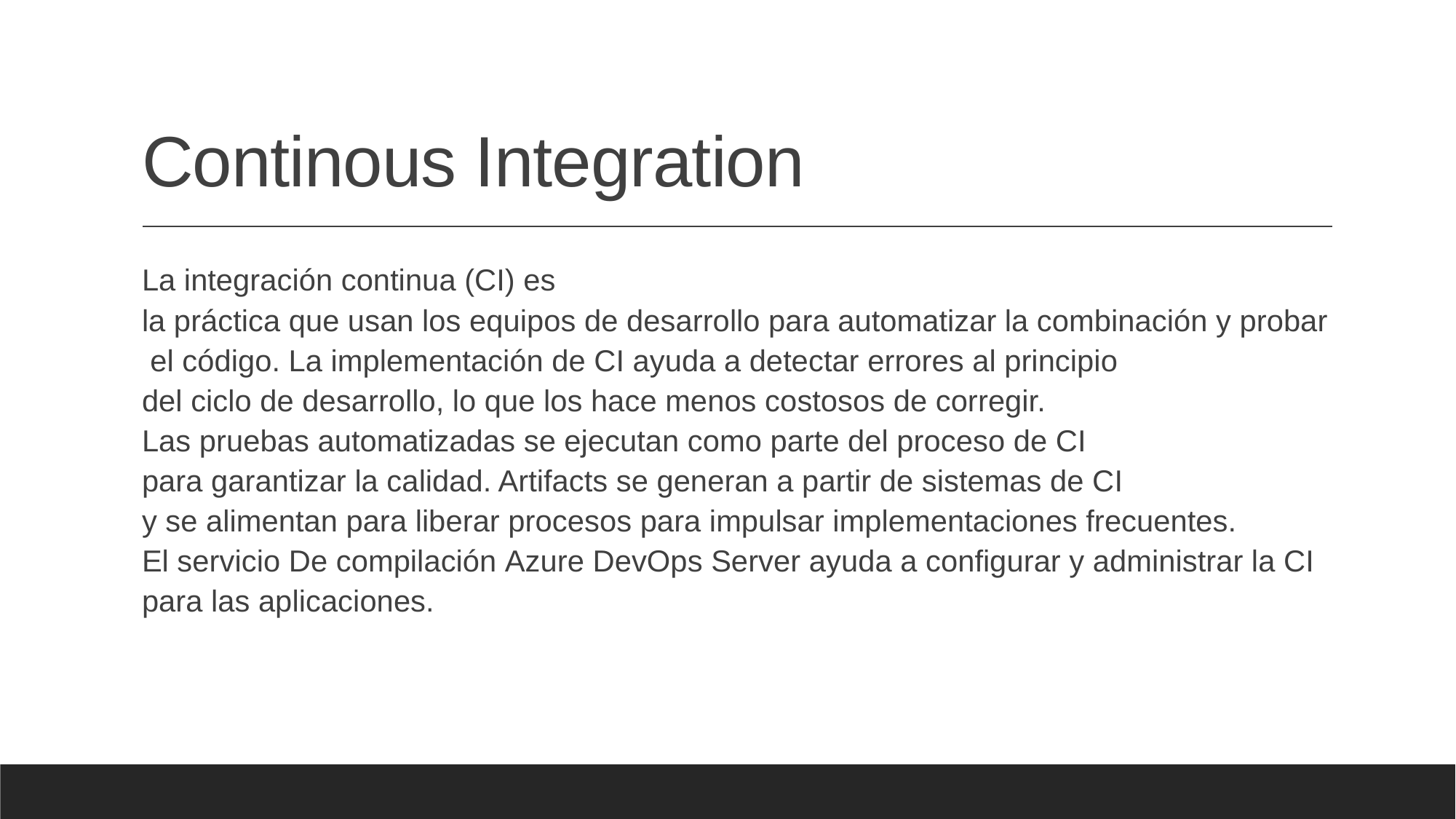

# Continous Integration
La integración continua (CI) es la práctica que usan los equipos de desarrollo para automatizar la combinación y probar el código. La implementación de CI ayuda a detectar errores al principio del ciclo de desarrollo, lo que los hace menos costosos de corregir. Las pruebas automatizadas se ejecutan como parte del proceso de CI para garantizar la calidad. Artifacts se generan a partir de sistemas de CI y se alimentan para liberar procesos para impulsar implementaciones frecuentes. El servicio De compilación Azure DevOps Server ayuda a configurar y administrar la CI para las aplicaciones.